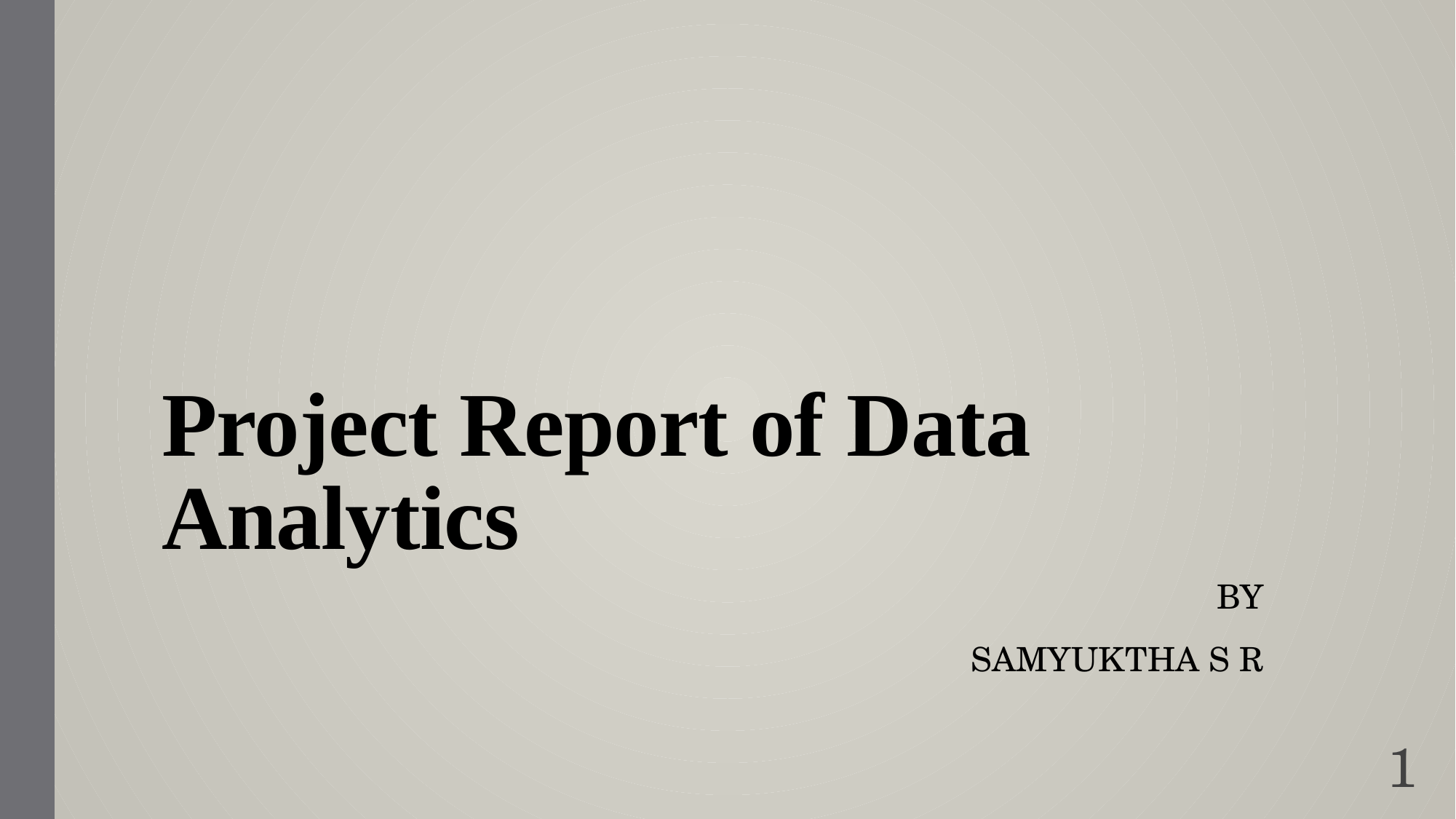

# Project Report of Data Analytics
BY
SAMYUKTHA S R
1